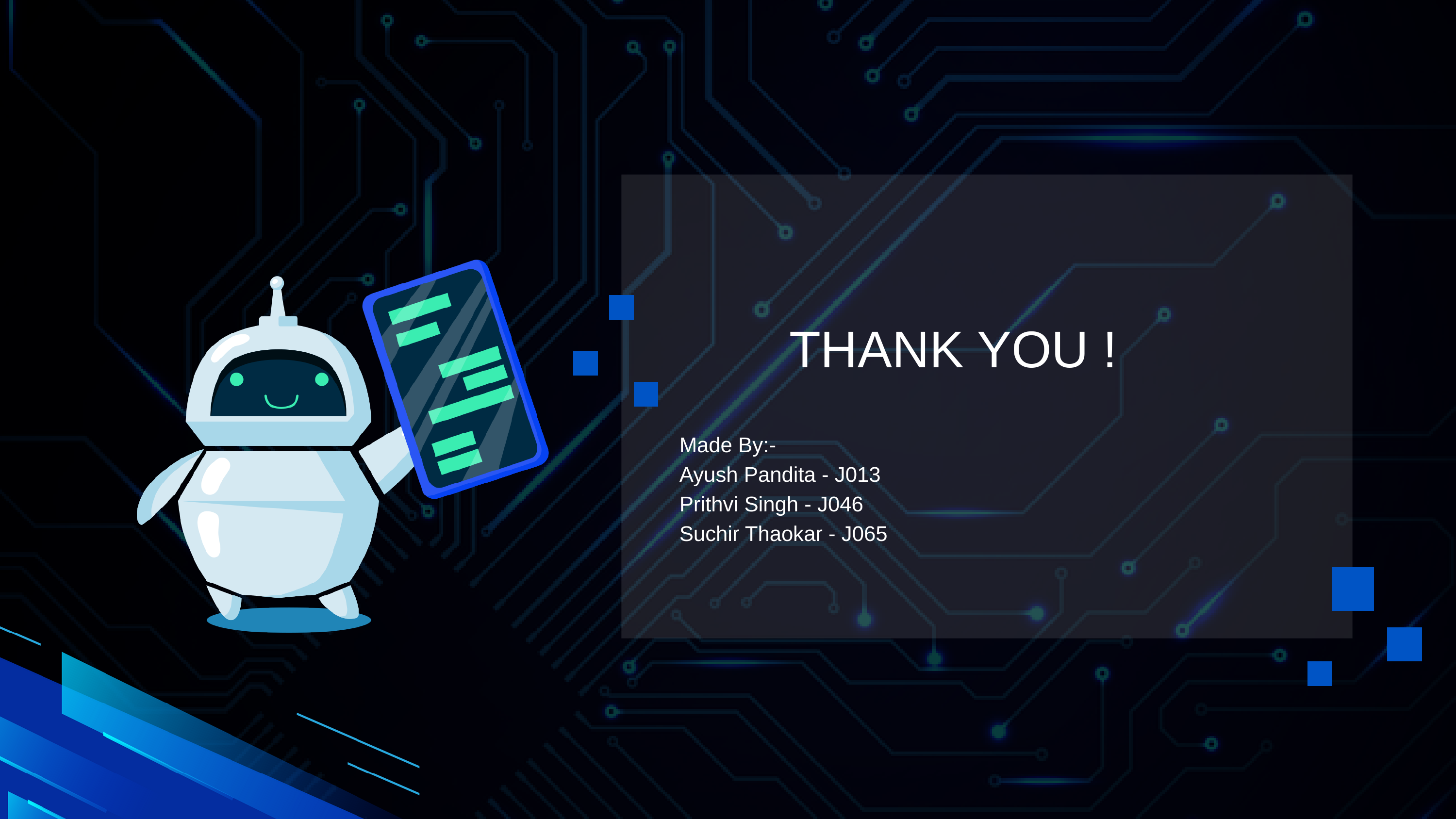

THANK YOU !

Made By:-
Ayush Pandita - J013
Prithvi Singh - J046
Suchir Thaokar - J065